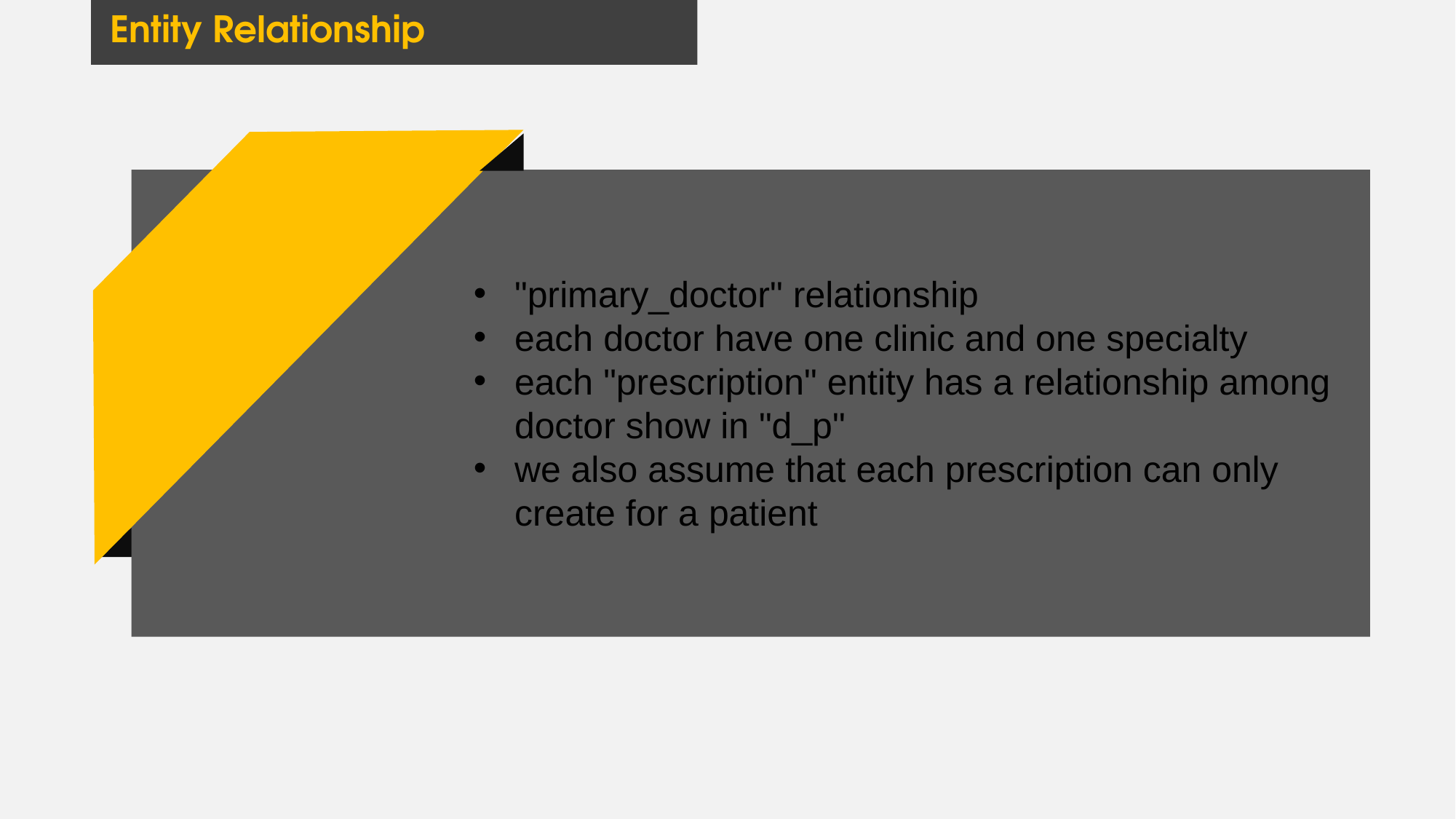

"primary_doctor" relationship
each doctor have one clinic and one specialty
each "prescription" entity has a relationship among doctor show in "d_p"
we also assume that each prescription can only create for a patient
Entity Relationship